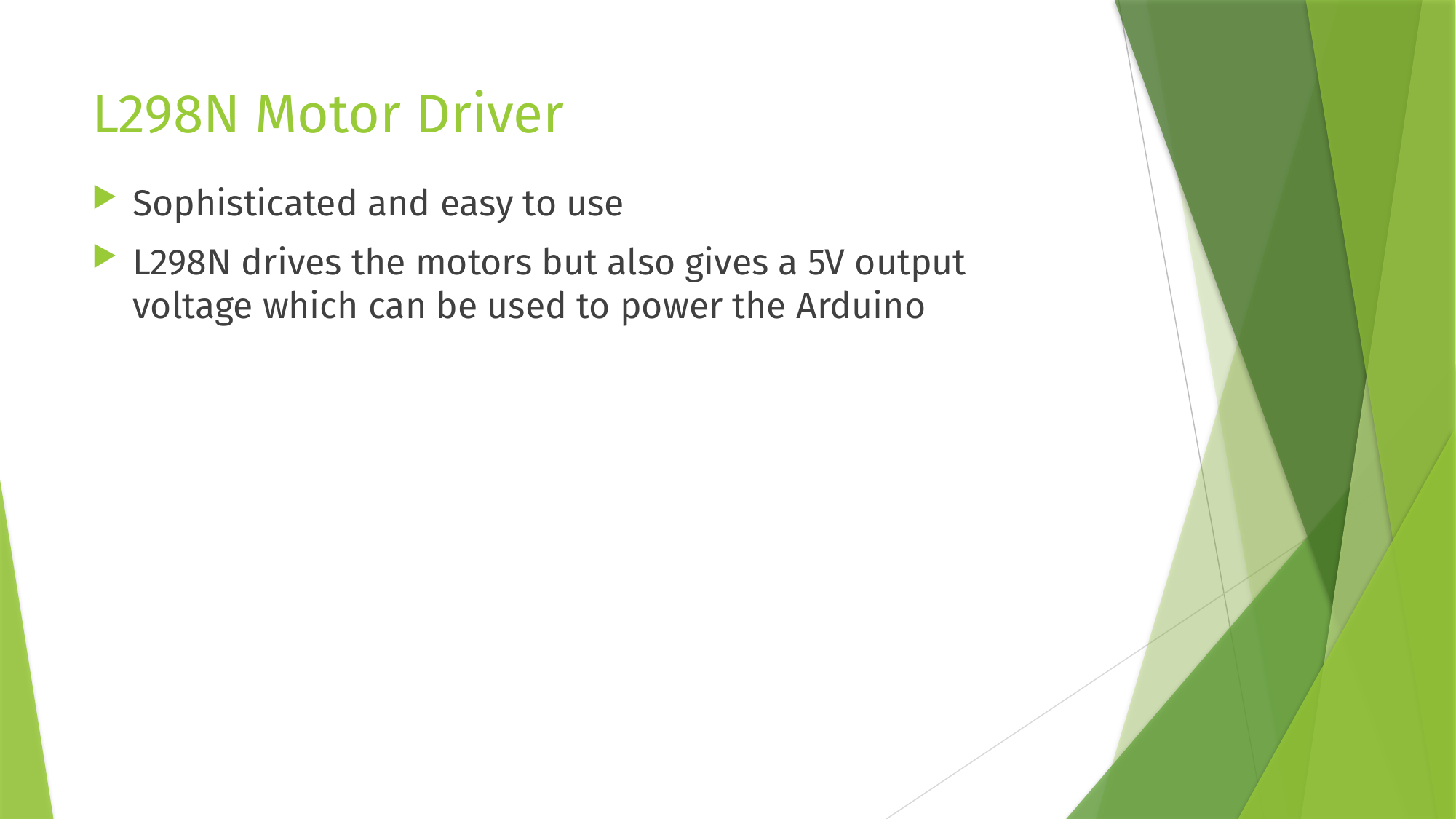

# L298N Motor Driver
Sophisticated and easy to use
L298N drives the motors but also gives a 5V output voltage which can be used to power the Arduino